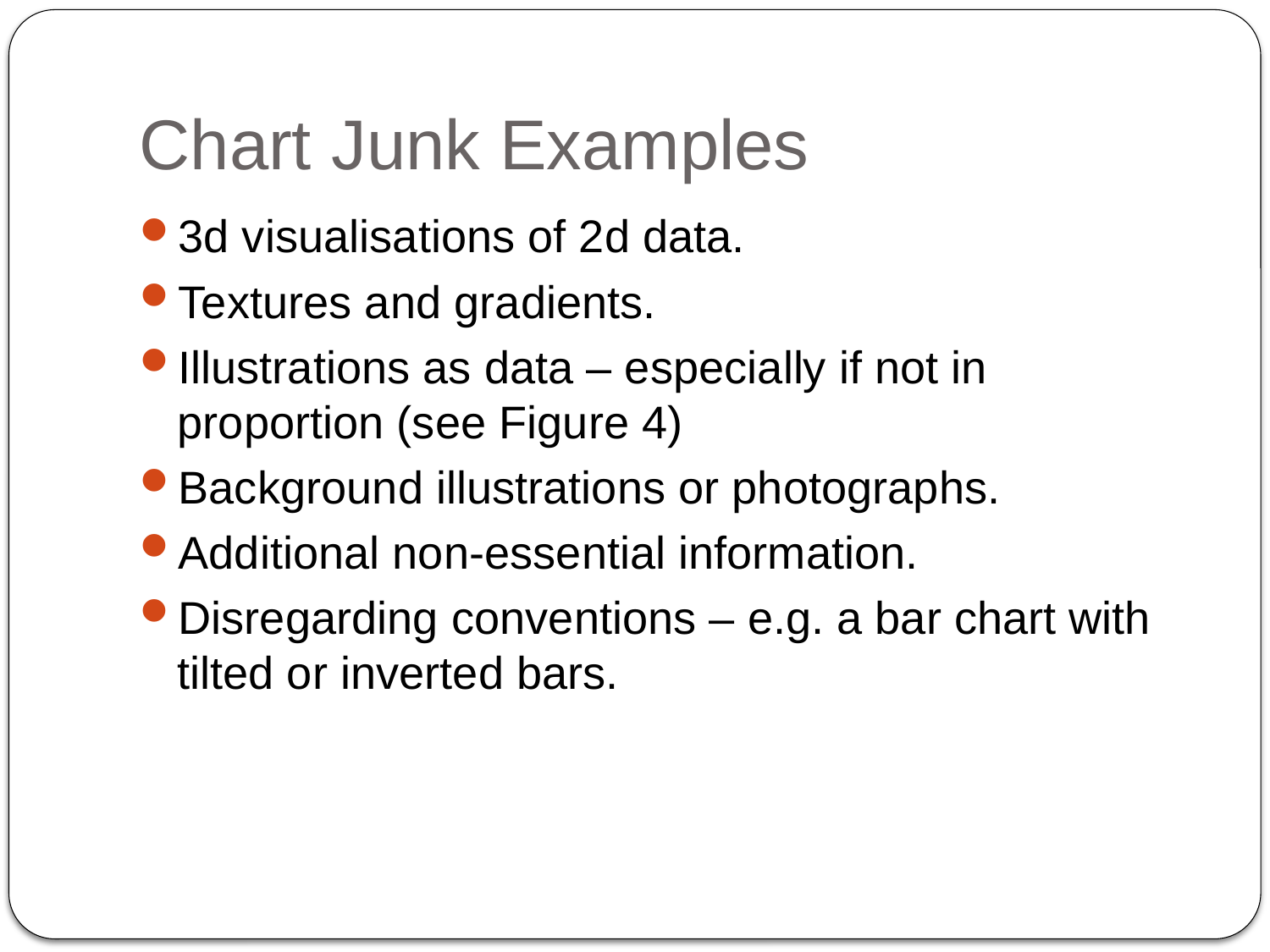

# Chart Junk Examples
3d visualisations of 2d data.
Textures and gradients.
Illustrations as data – especially if not in proportion (see Figure 4)
Background illustrations or photographs.
Additional non-essential information.
Disregarding conventions – e.g. a bar chart with tilted or inverted bars.